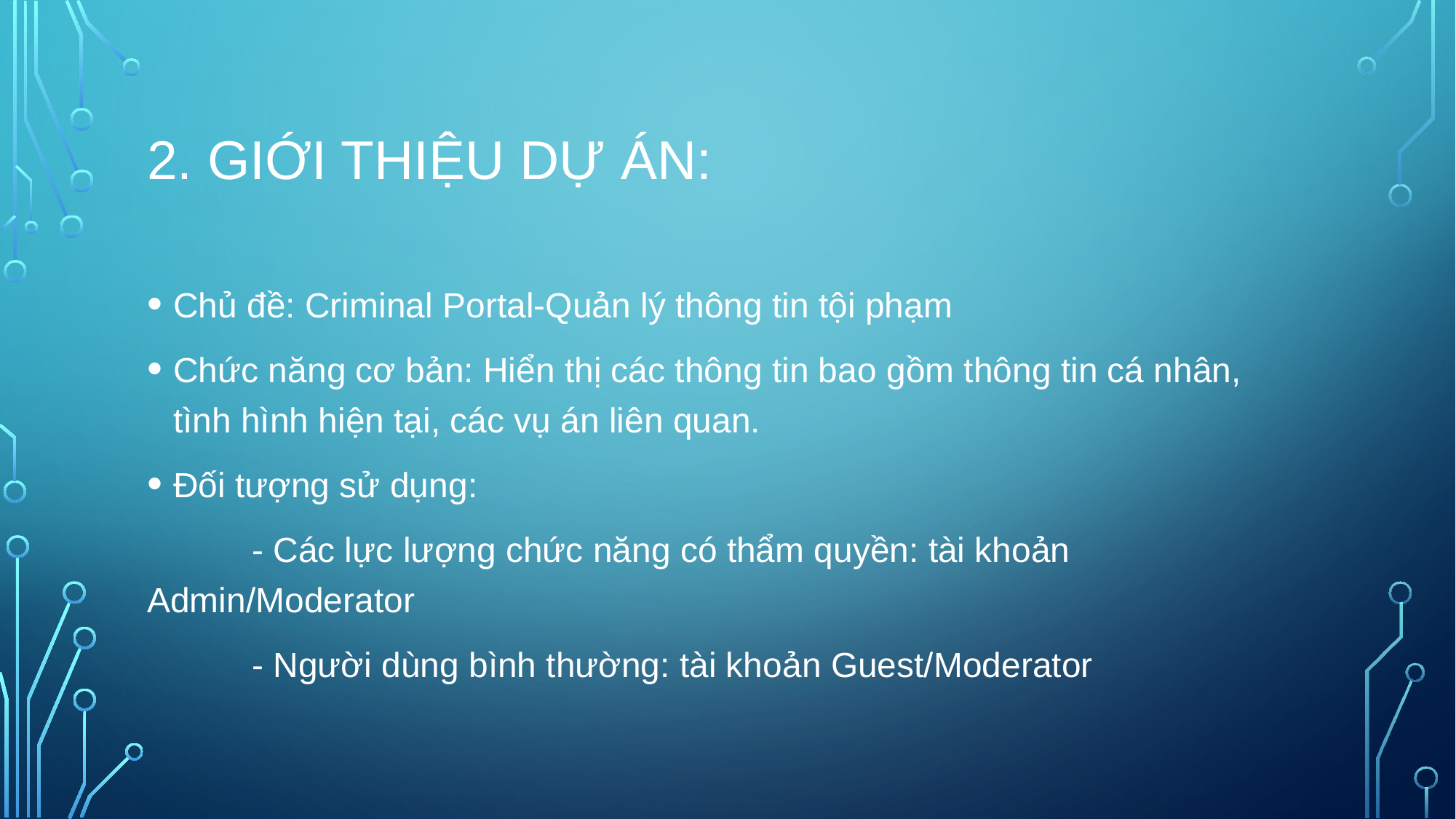

# 2. Giới thiệu dự án:
Chủ đề: Criminal Portal-Quản lý thông tin tội phạm
Chức năng cơ bản: Hiển thị các thông tin bao gồm thông tin cá nhân, tình hình hiện tại, các vụ án liên quan.
Đối tượng sử dụng:
	- Các lực lượng chức năng có thẩm quyền: tài khoản Admin/Moderator
	- Người dùng bình thường: tài khoản Guest/Moderator